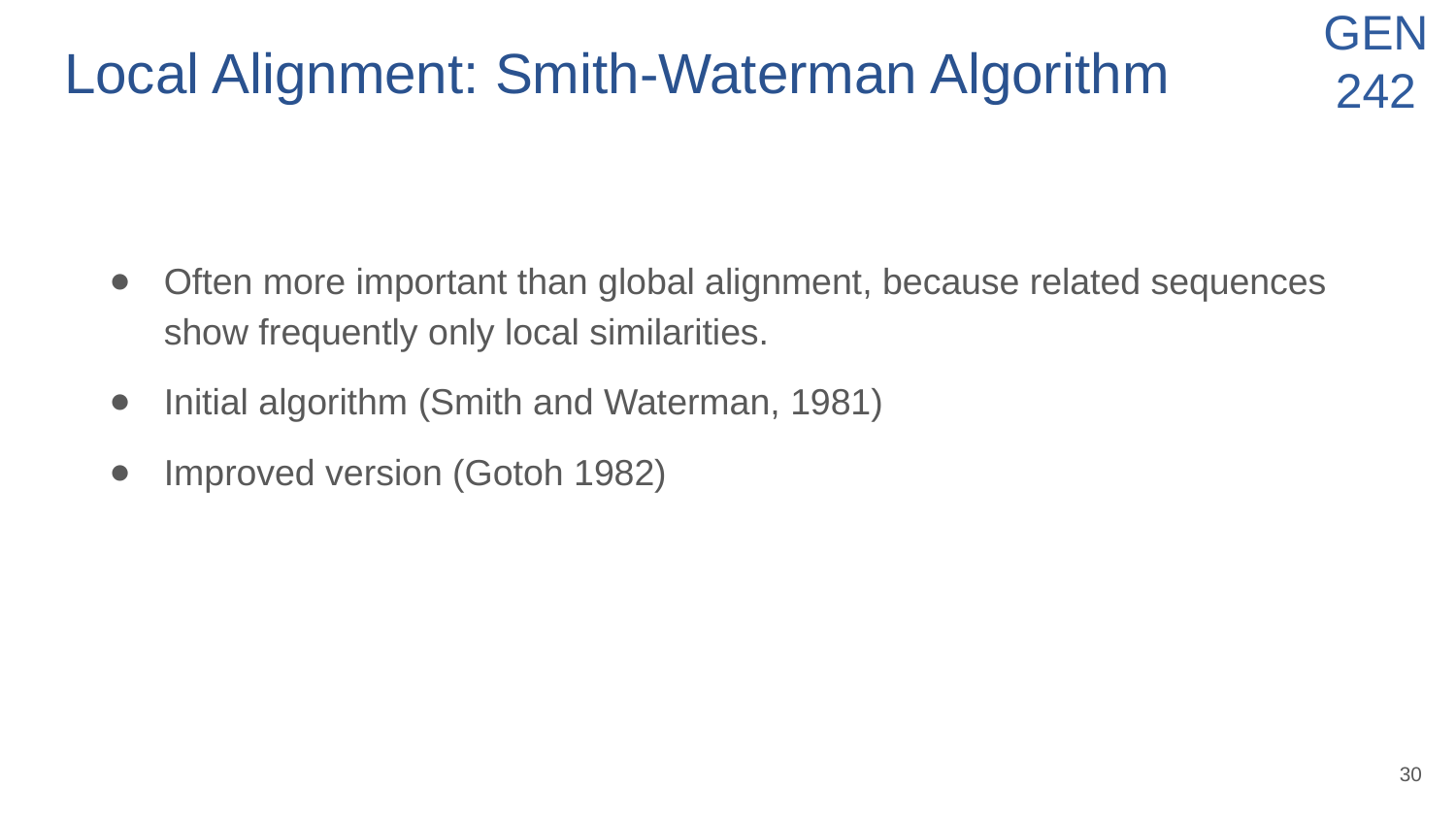

# Local Alignment: Smith-Waterman Algorithm
Often more important than global alignment, because related sequences show frequently only local similarities.
Initial algorithm (Smith and Waterman, 1981)
Improved version (Gotoh 1982)
30